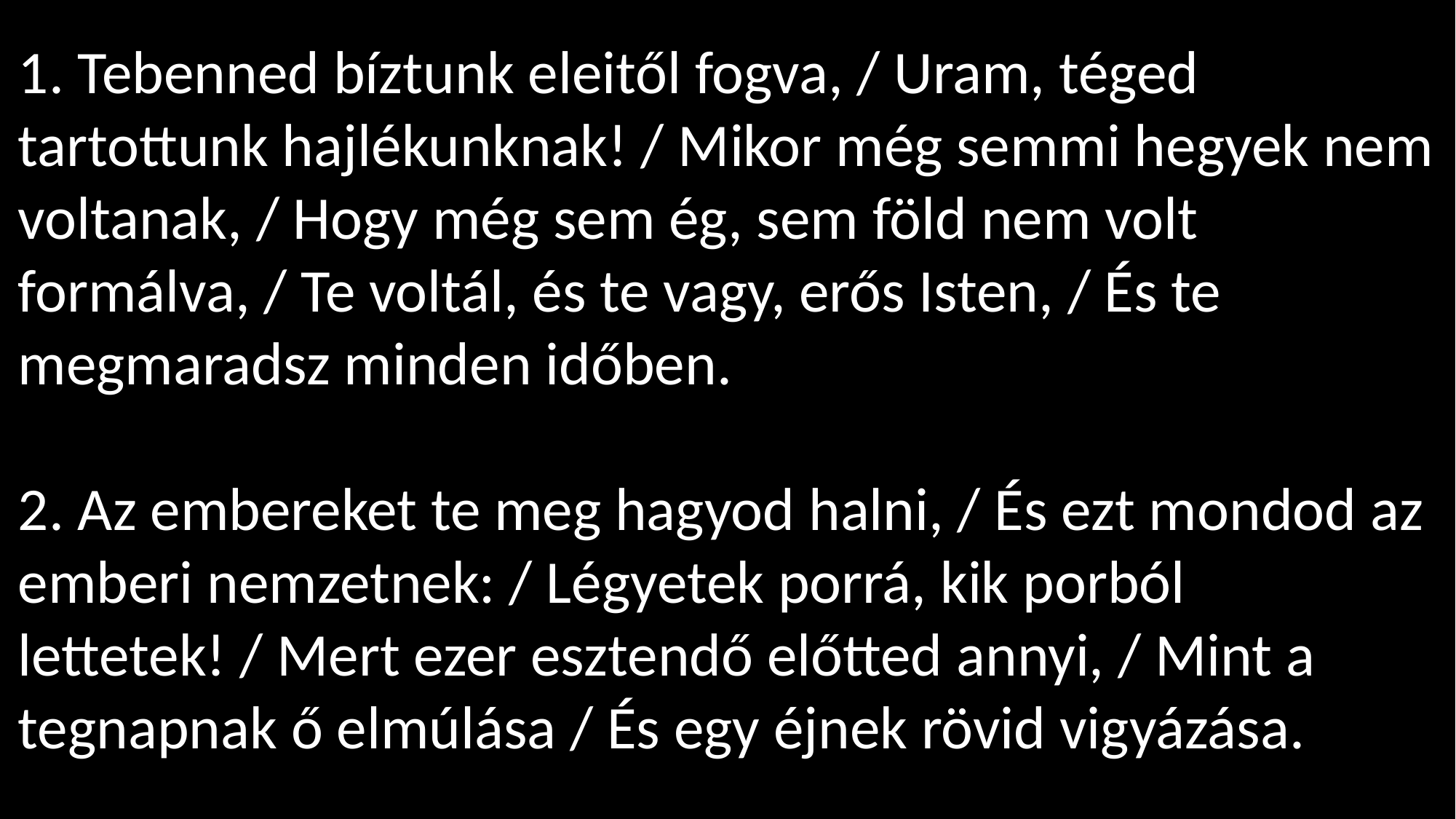

1. Tebenned bíztunk eleitől fogva, / Uram, téged tartottunk hajlékunknak! / Mikor még semmi hegyek nem voltanak, / Hogy még sem ég, sem föld nem volt formálva, / Te voltál, és te vagy, erős Isten, / És te megmaradsz minden időben.

2. Az embereket te meg hagyod halni, / És ezt mondod az emberi nemzetnek: / Légyetek porrá, kik porból lettetek! / Mert ezer esztendő előtted annyi, / Mint a tegnapnak ő elmúlása / És egy éjnek rövid vigyázása.